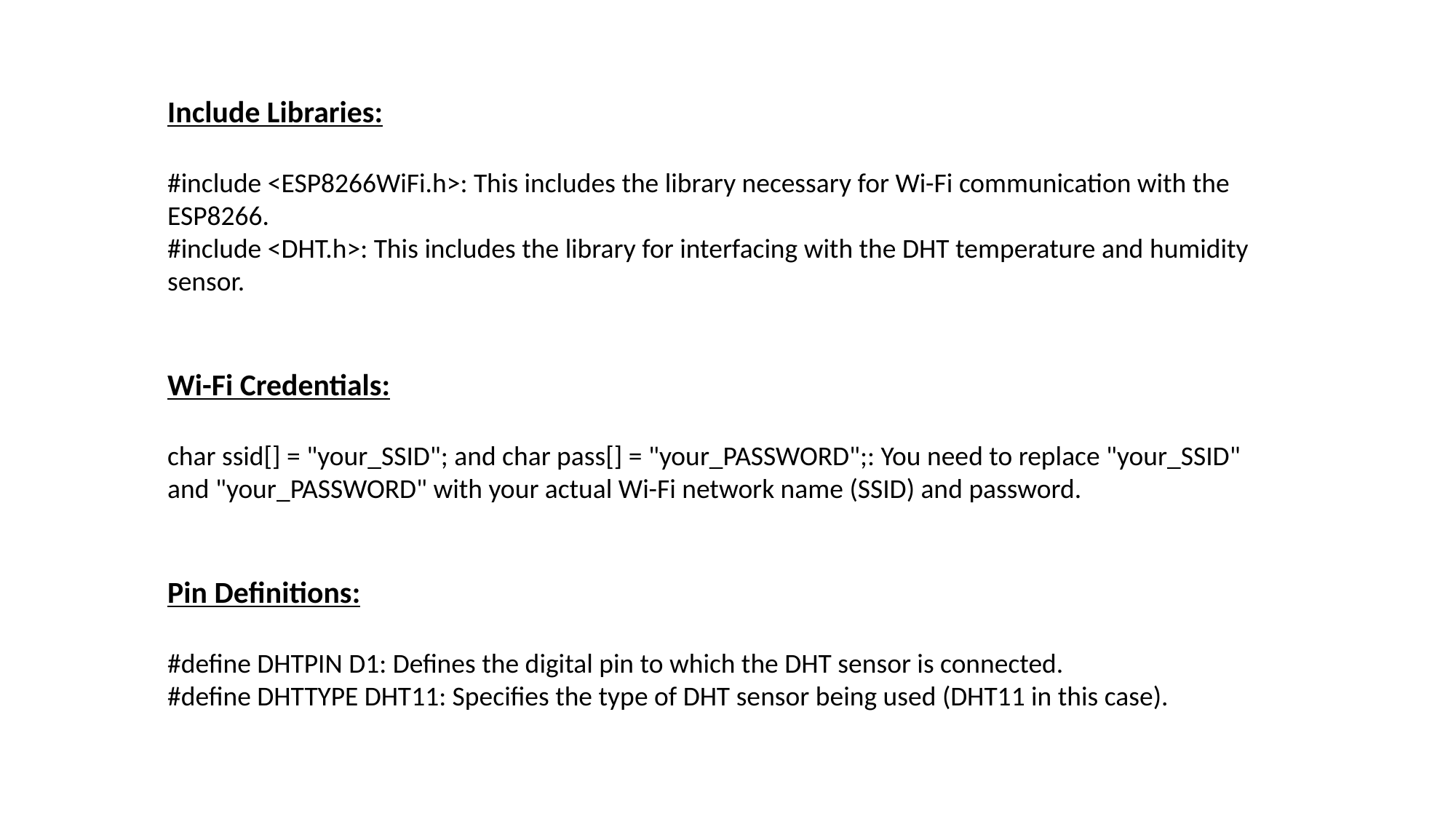

Include Libraries:

#include <ESP8266WiFi.h>: This includes the library necessary for Wi-Fi communication with the ESP8266.
#include <DHT.h>: This includes the library for interfacing with the DHT temperature and humidity sensor.

Wi-Fi Credentials:

char ssid[] = "your_SSID"; and char pass[] = "your_PASSWORD";: You need to replace "your_SSID" and "your_PASSWORD" with your actual Wi-Fi network name (SSID) and password.

Pin Definitions:

#define DHTPIN D1: Defines the digital pin to which the DHT sensor is connected.
#define DHTTYPE DHT11: Specifies the type of DHT sensor being used (DHT11 in this case).